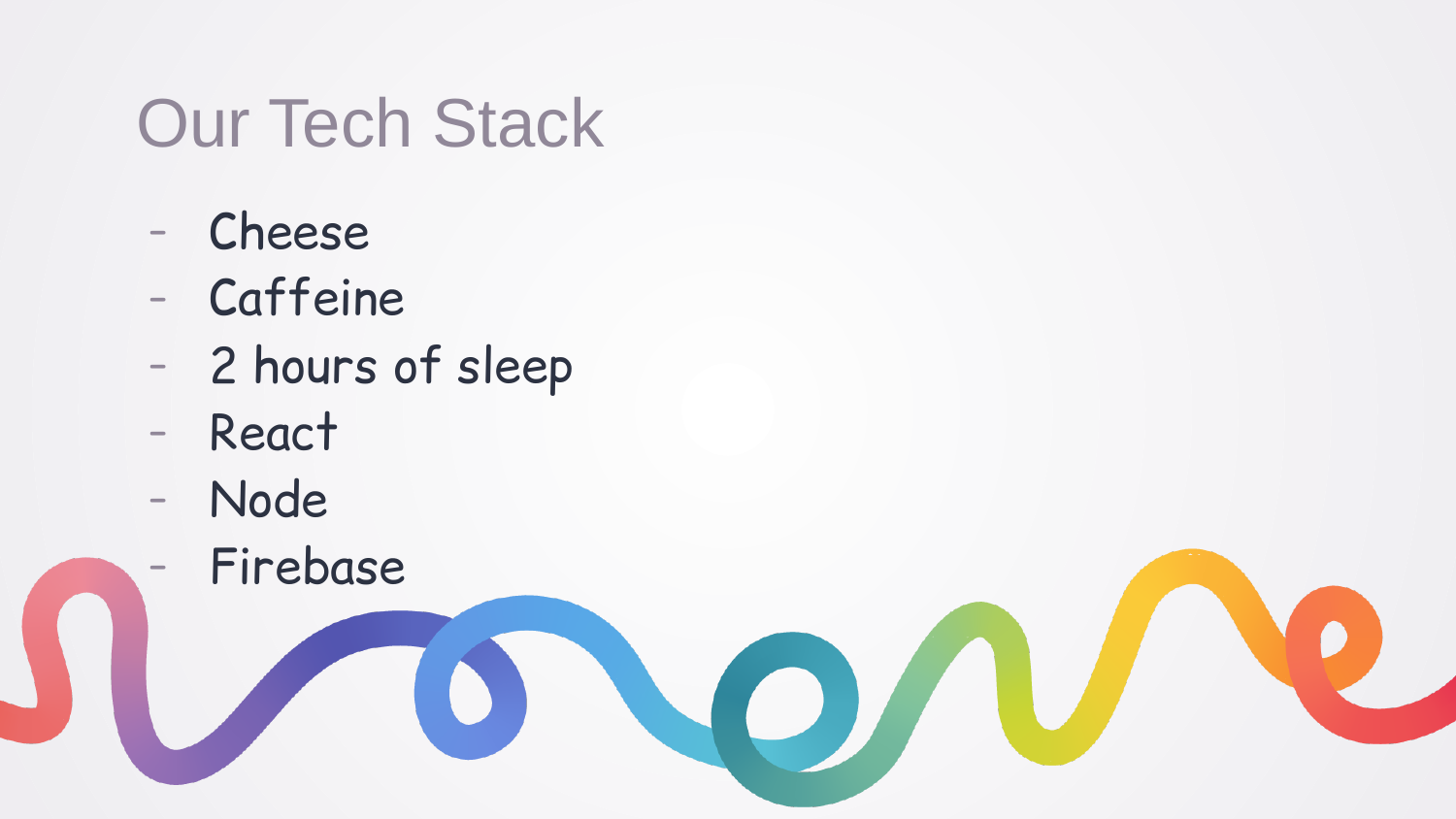

# Our Tech Stack
Cheese
Caffeine
2 hours of sleep
React
Node
Firebase